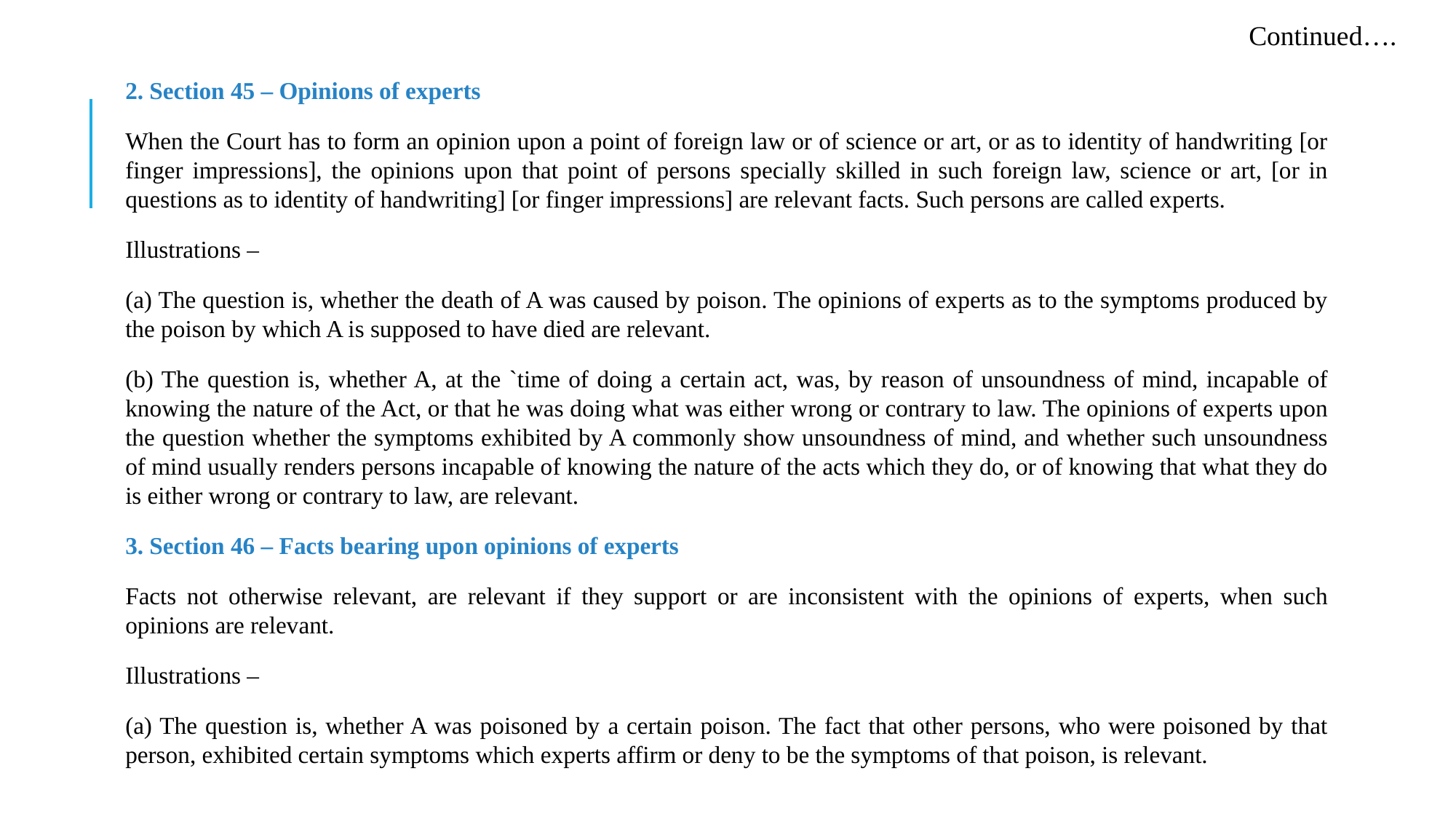

Continued….
2. Section 45 – Opinions of experts
When the Court has to form an opinion upon a point of foreign law or of science or art, or as to identity of handwriting [or finger impressions], the opinions upon that point of persons specially skilled in such foreign law, science or art, [or in questions as to identity of handwriting] [or finger impressions] are relevant facts. Such persons are called experts.
Illustrations –
(a) The question is, whether the death of A was caused by poison. The opinions of experts as to the symptoms produced by the poison by which A is supposed to have died are relevant.
(b) The question is, whether A, at the `time of doing a certain act, was, by reason of unsoundness of mind, incapable of knowing the nature of the Act, or that he was doing what was either wrong or contrary to law. The opinions of experts upon the question whether the symptoms exhibited by A commonly show unsoundness of mind, and whether such unsoundness of mind usually renders persons incapable of knowing the nature of the acts which they do, or of knowing that what they do is either wrong or contrary to law, are relevant.
3. Section 46 – Facts bearing upon opinions of experts
Facts not otherwise relevant, are relevant if they support or are inconsistent with the opinions of experts, when such opinions are relevant.
Illustrations –
(a) The question is, whether A was poisoned by a certain poison. The fact that other persons, who were poisoned by that person, exhibited certain symptoms which experts affirm or deny to be the symptoms of that poison, is relevant.